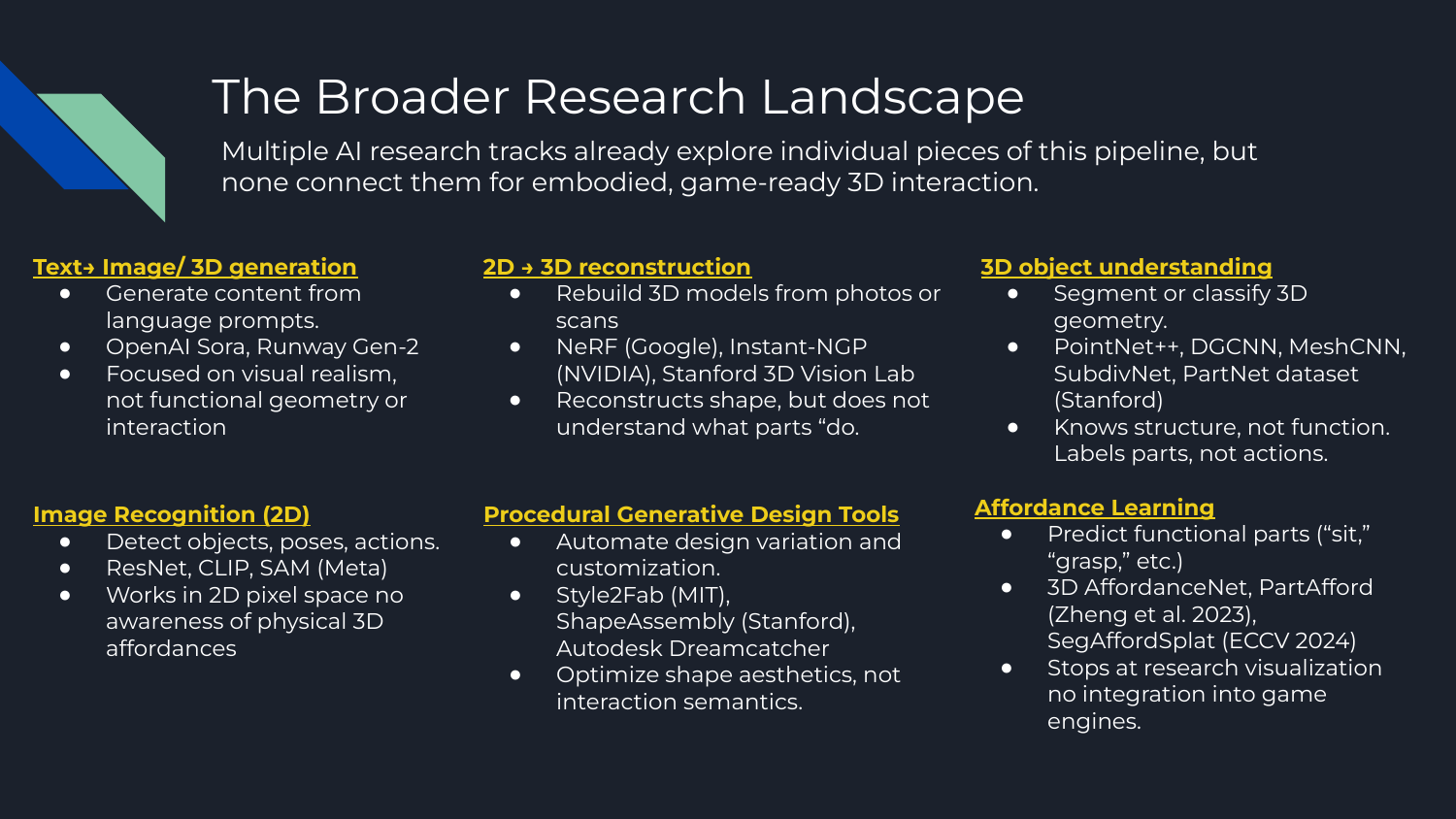

# The Broader Research Landscape

Multiple AI research tracks already explore individual pieces of this pipeline, but none connect them for embodied, game-ready 3D interaction.
Text→ Image/ 3D generation
Generate content from language prompts.
OpenAI Sora, Runway Gen-2
Focused on visual realism, not functional geometry or interaction
2D → 3D reconstruction
Rebuild 3D models from photos or scans
NeRF (Google), Instant-NGP (NVIDIA), Stanford 3D Vision Lab
Reconstructs shape, but does not understand what parts “do.
3D object understanding
Segment or classify 3D geometry.
PointNet++, DGCNN, MeshCNN, SubdivNet, PartNet dataset (Stanford)
Knows structure, not function. Labels parts, not actions.
Affordance Learning
Predict functional parts (“sit,” “grasp,” etc.)
3D AffordanceNet, PartAfford (Zheng et al. 2023), SegAffordSplat (ECCV 2024)
Stops at research visualization  no integration into game engines.
Image Recognition (2D)
Detect objects, poses, actions.
ResNet, CLIP, SAM (Meta)
Works in 2D pixel space no awareness of physical 3D affordances
Procedural Generative Design Tools
Automate design variation and customization.
Style2Fab (MIT), ShapeAssembly (Stanford), Autodesk Dreamcatcher
Optimize shape aesthetics, not interaction semantics.